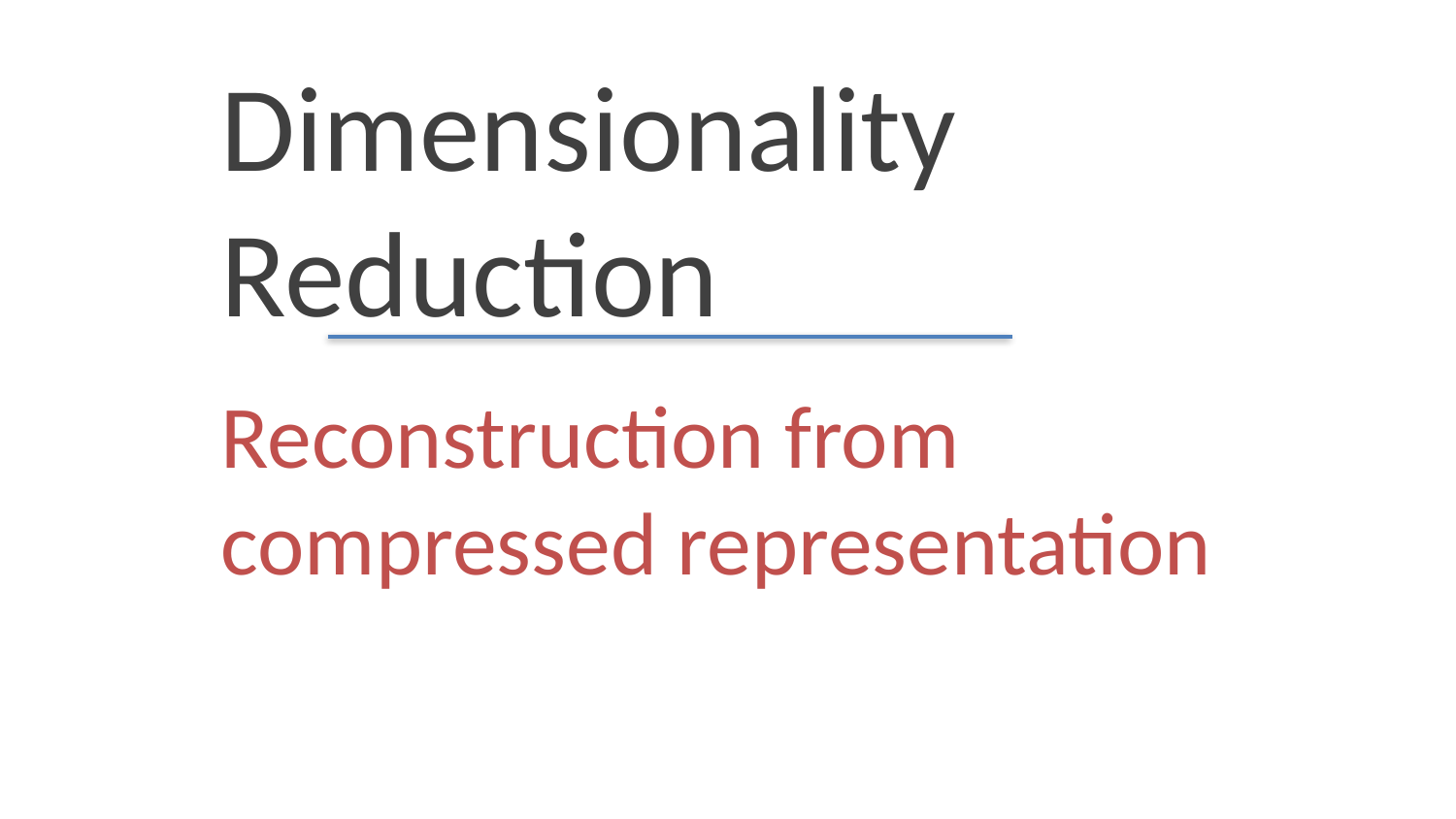

Dimensionality Reduction

# Reconstruction from compressed representation